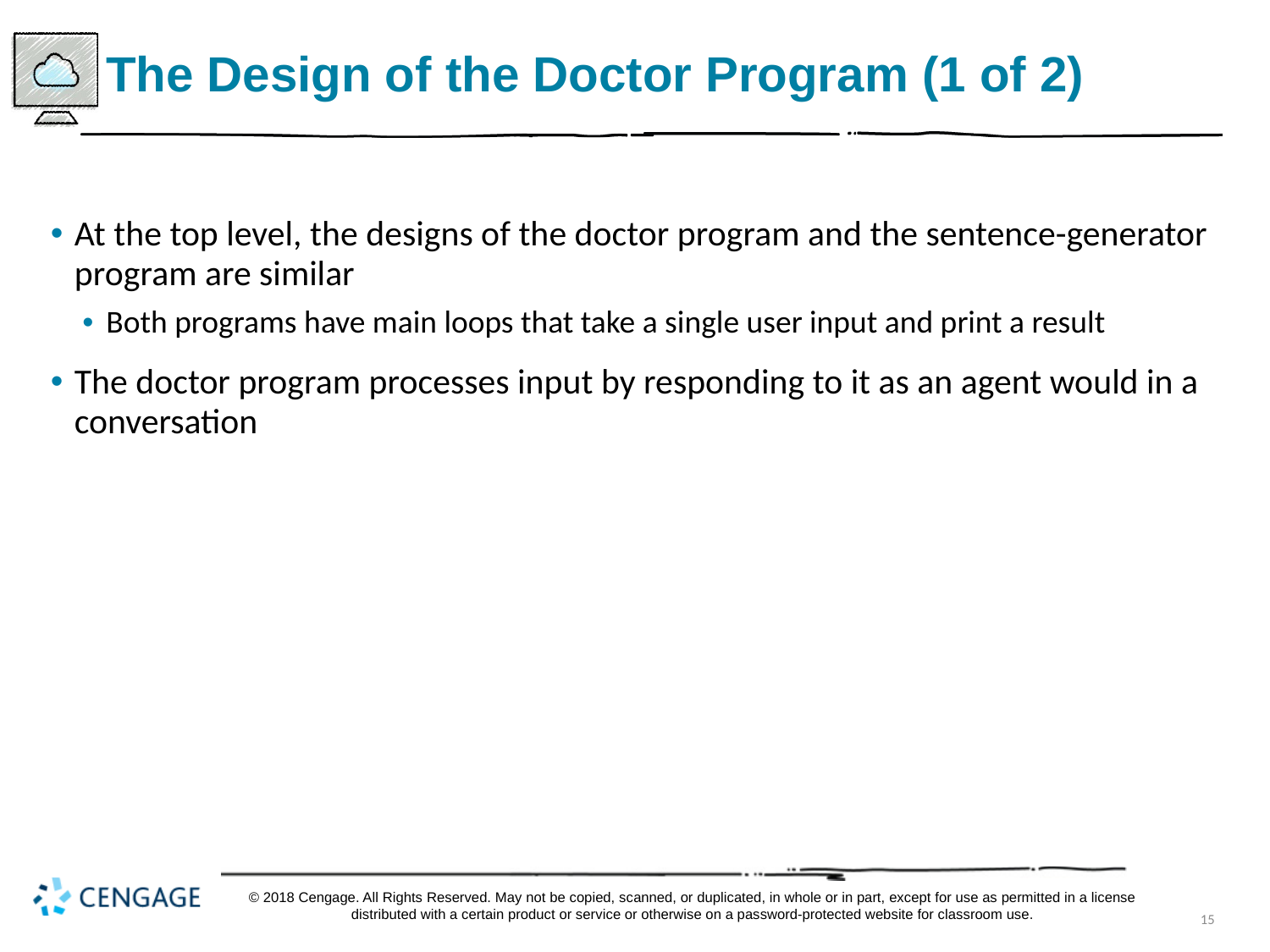

# The Design of the Doctor Program (1 of 2)
At the top level, the designs of the doctor program and the sentence-generator program are similar
Both programs have main loops that take a single user input and print a result
The doctor program processes input by responding to it as an agent would in a conversation
© 2018 Cengage. All Rights Reserved. May not be copied, scanned, or duplicated, in whole or in part, except for use as permitted in a license distributed with a certain product or service or otherwise on a password-protected website for classroom use.